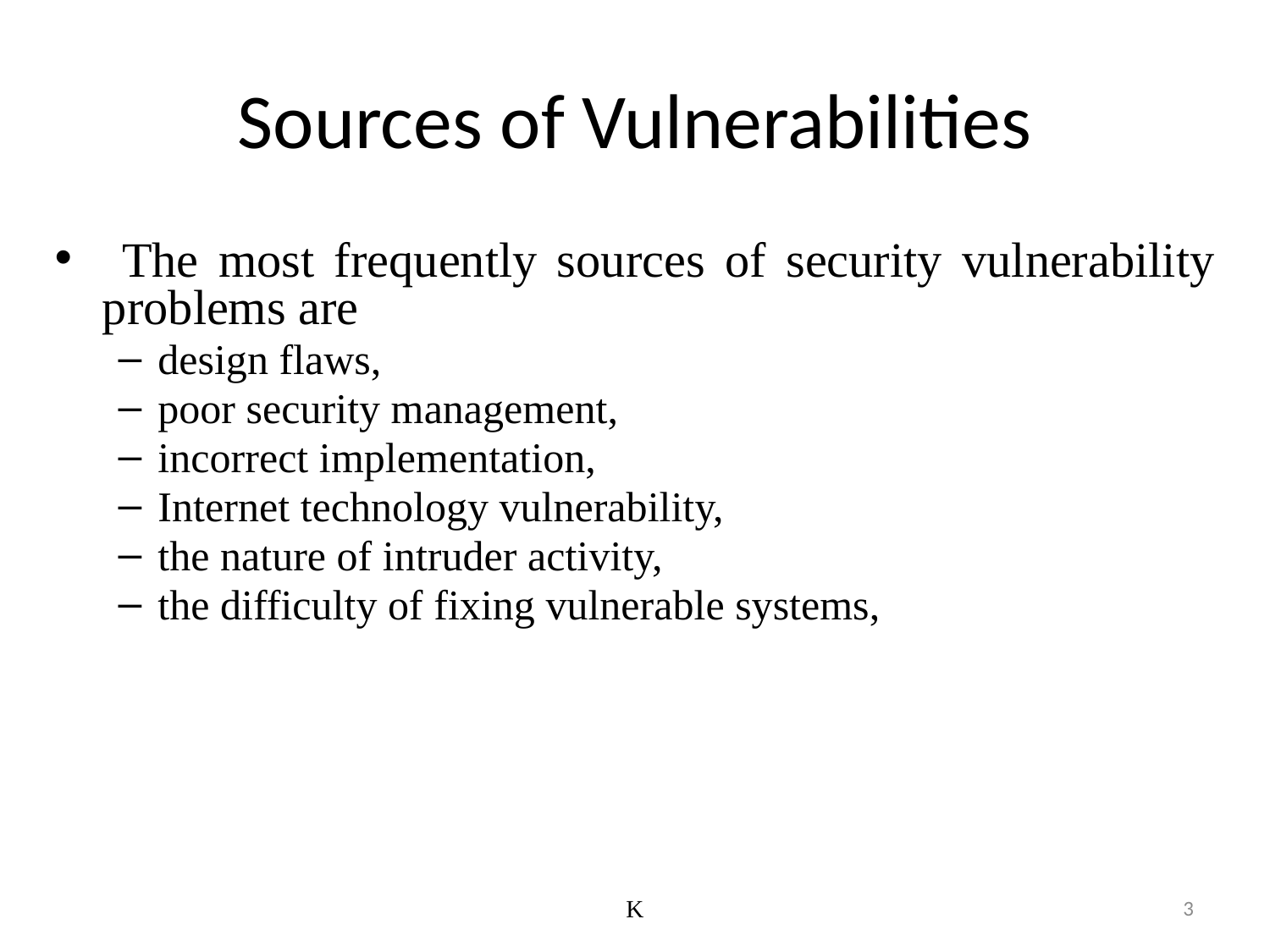

# Sources of Vulnerabilities
 The most frequently sources of security vulnerability problems are
design flaws,
poor security management,
incorrect implementation,
Internet technology vulnerability,
the nature of intruder activity,
the difficulty of fixing vulnerable systems,

K
3